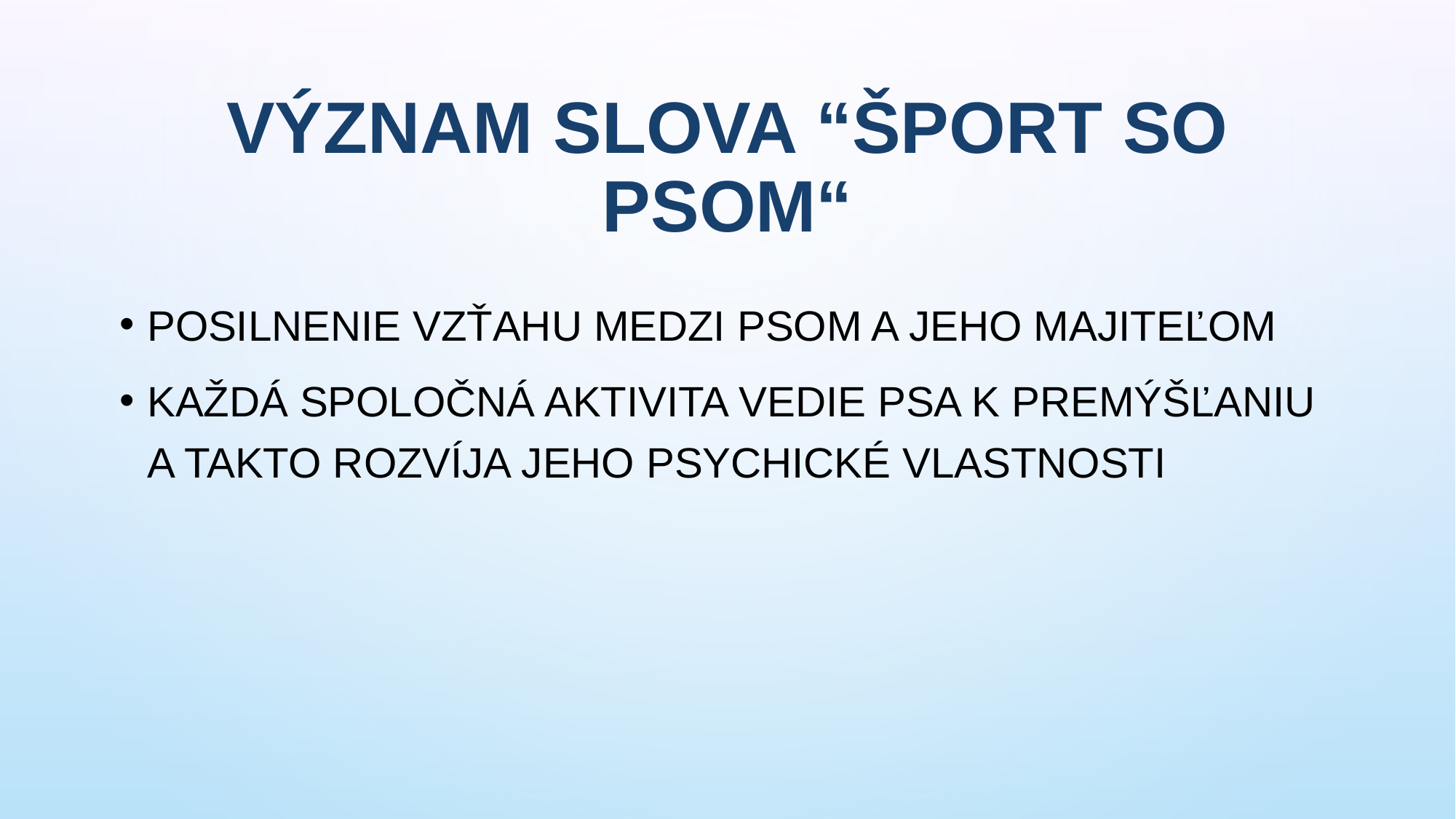

# Význam slova “Šport so psom“
posilnenie vzťahu medzi psom a jeho majiteľom
každá spoločná aktivita vedie psa k premýšľaniu a takto rozvíja jeho psychické vlastnosti